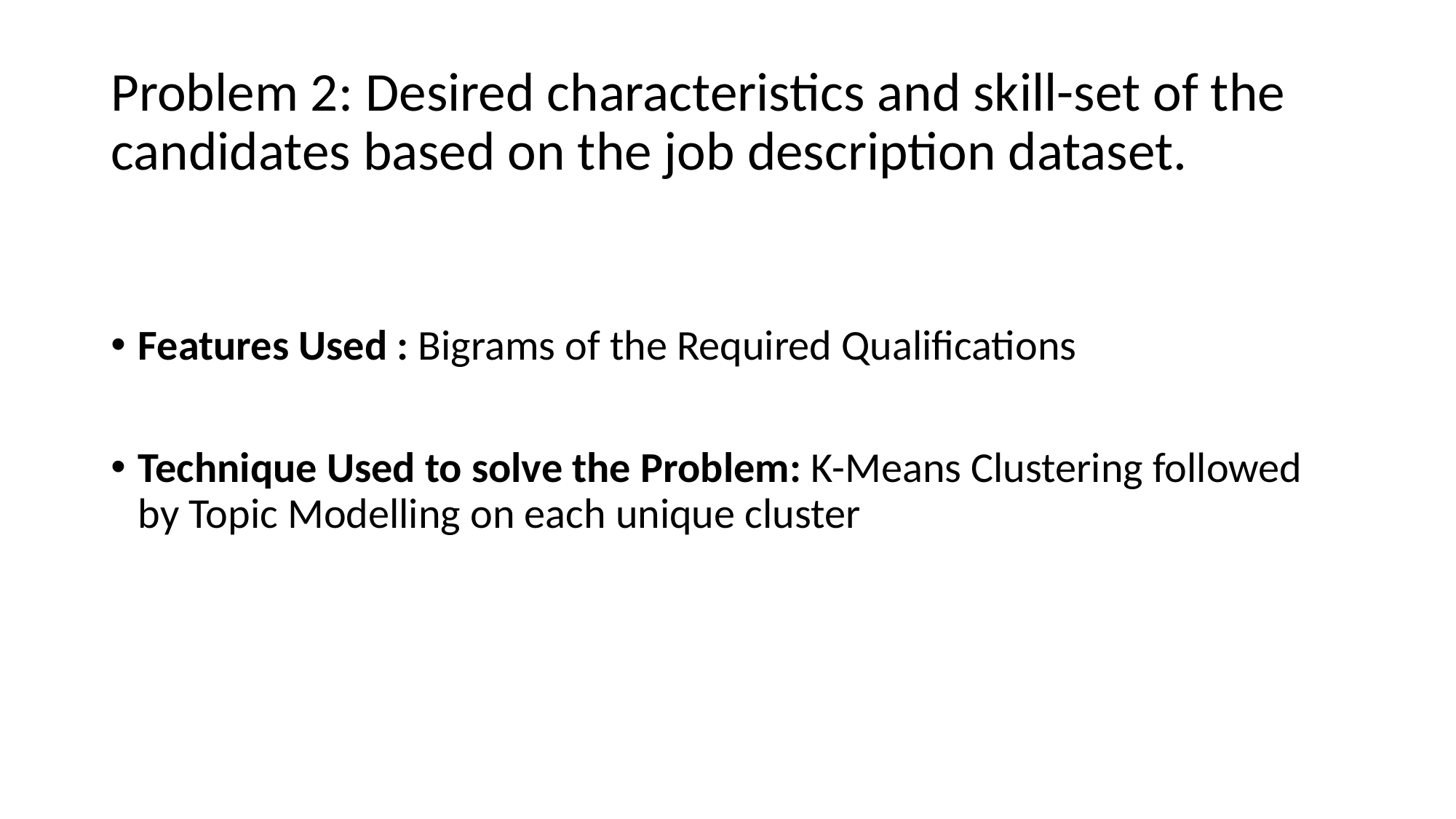

# Problem 2: Desired characteristics and skill-set of the candidates based on the job description dataset.

Features Used : Bigrams of the Required Qualifications

Technique Used to solve the Problem: K-Means Clustering followed by Topic Modelling on each unique cluster